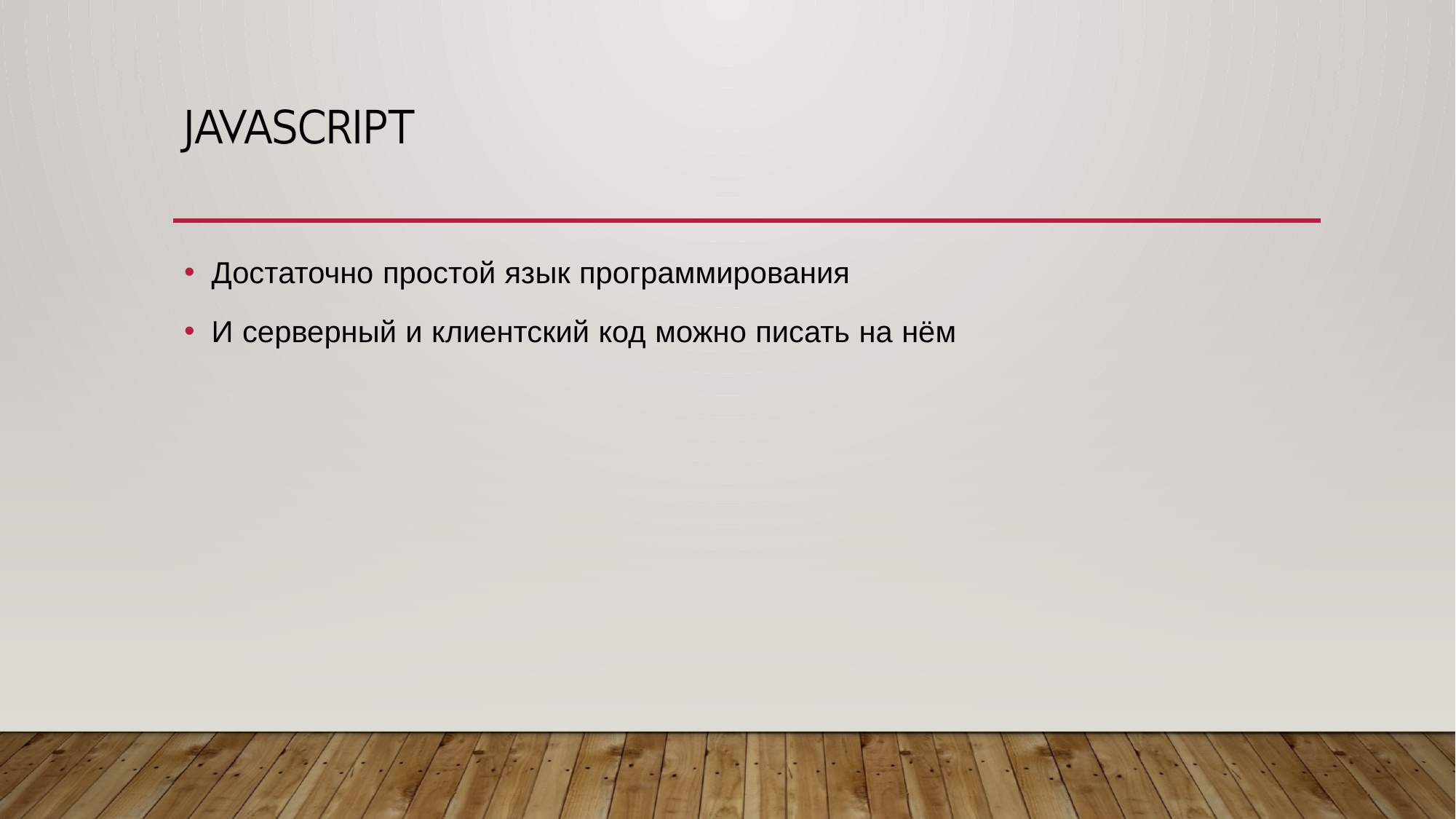

# JavaScript
Достаточно простой язык программирования
И серверный и клиентский код можно писать на нём